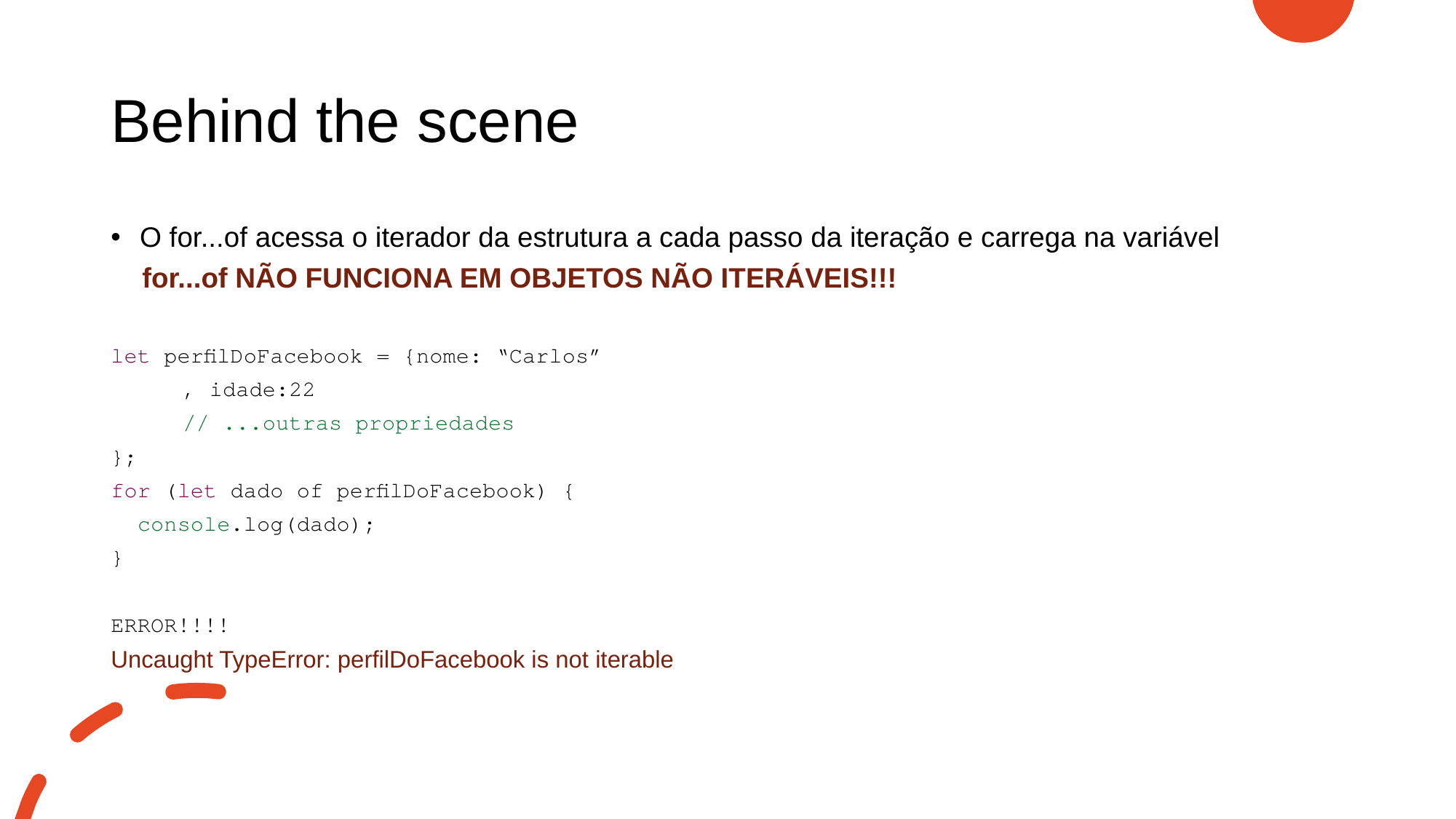

# Behind the scene
O for...of acessa o iterador da estrutura a cada passo da iteração e carrega na variável
    for...of NÃO FUNCIONA EM OBJETOS NÃO ITERÁVEIS!!!

let perfilDoFacebook = {nome: “Carlos”
	, idade:22
	// ...outras propriedades
};
for (let dado of perfilDoFacebook) {
  console.log(dado);
}

ERROR!!!!
Uncaught TypeError: perfilDoFacebook is not iterable